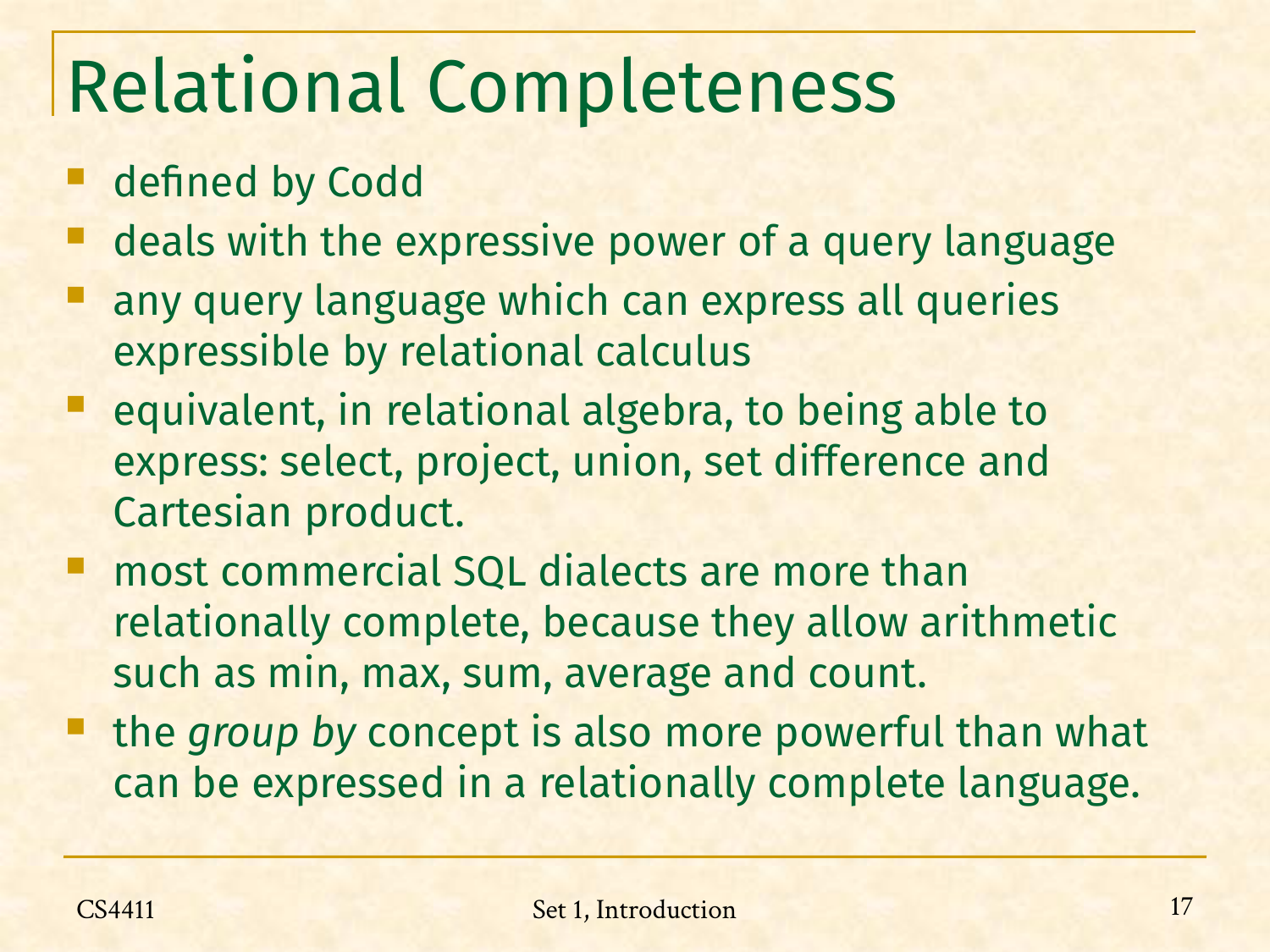

# Relational Completeness
defined by Codd
deals with the expressive power of a query language
any query language which can express all queries     expressible by relational calculus
equivalent, in relational algebra, to being able to     express: select, project, union, set difference and     Cartesian product.
most commercial SQL dialects are more than     relationally complete, because they allow arithmetic such as min, max, sum, average and count.
the group by concept is also more powerful than what can be expressed in a relationally complete language.
CS4411
17
Set 1, Introduction